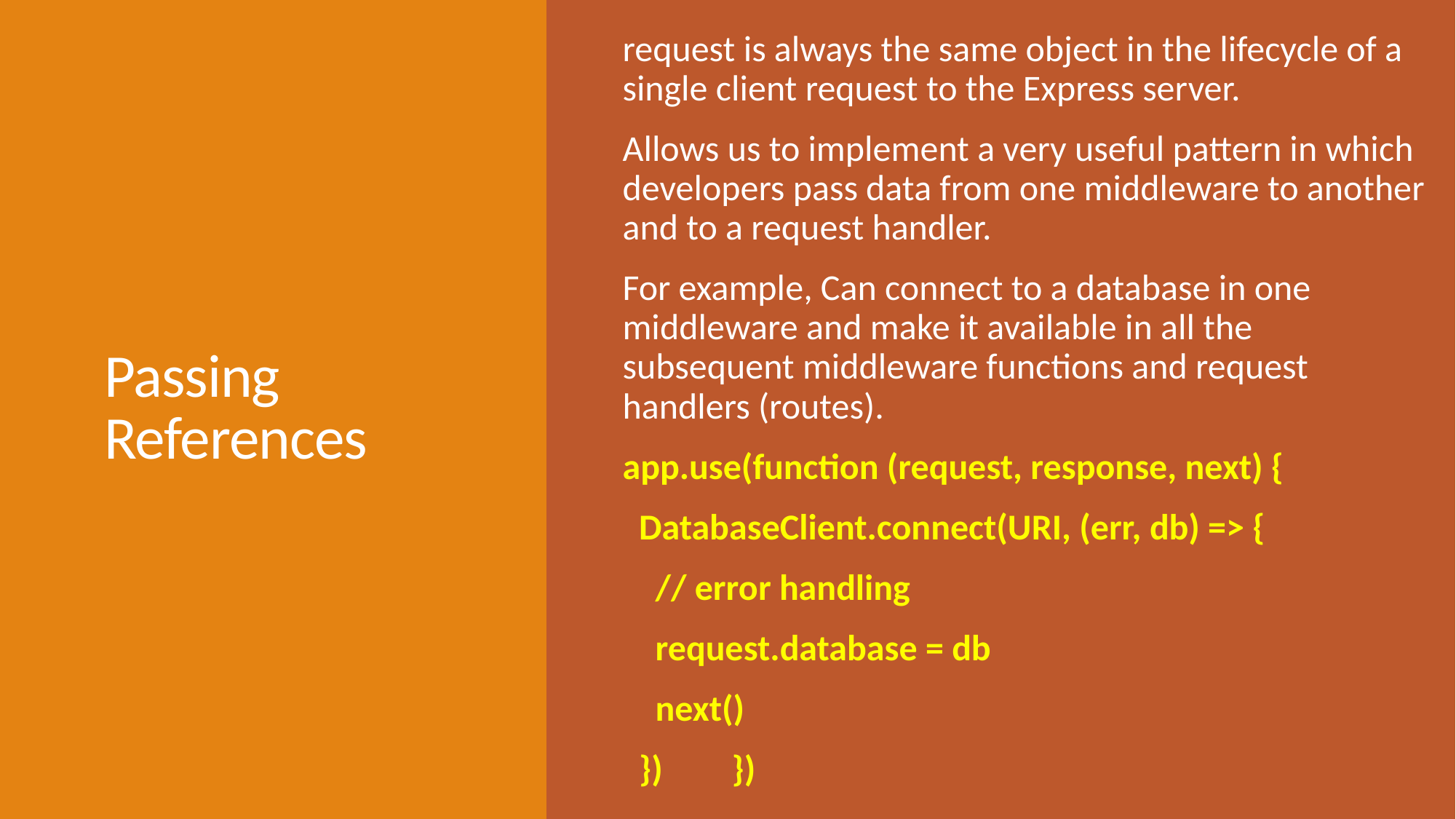

request is always the same object in the lifecycle of a single client request to the Express server.
Allows us to implement a very useful pattern in which developers pass data from one middleware to another and to a request handler.
For example, Can connect to a database in one middleware and make it available in all the subsequent middleware functions and request handlers (routes).
app.use(function (request, response, next) {
  DatabaseClient.connect(URI, (err, db) => {
    // error handling
    request.database = db
    next()
  })	})
# Passing References